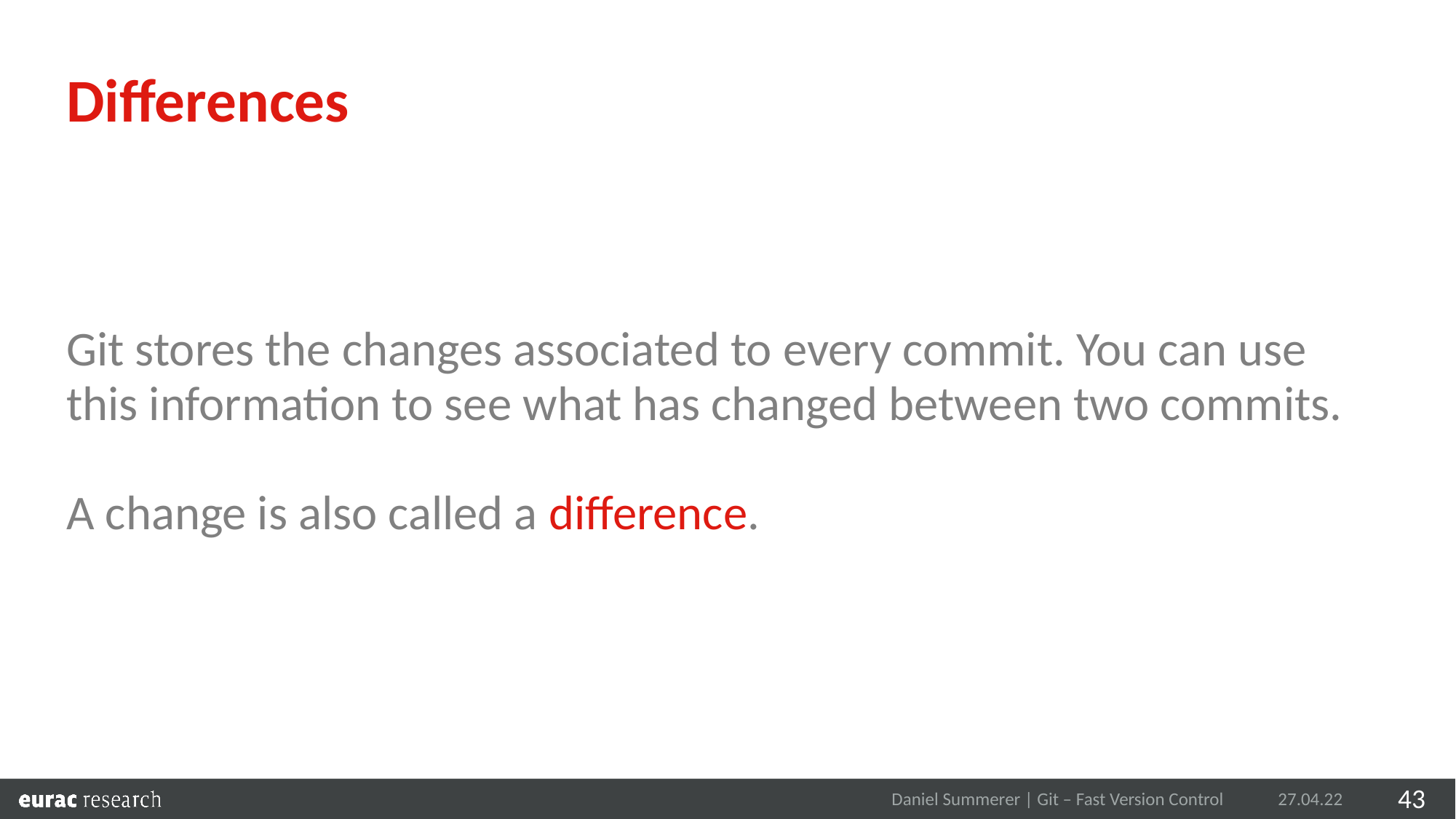

Differences
Git stores the changes associated to every commit. You can use this information to see what has changed between two commits.

A change is also called a difference.